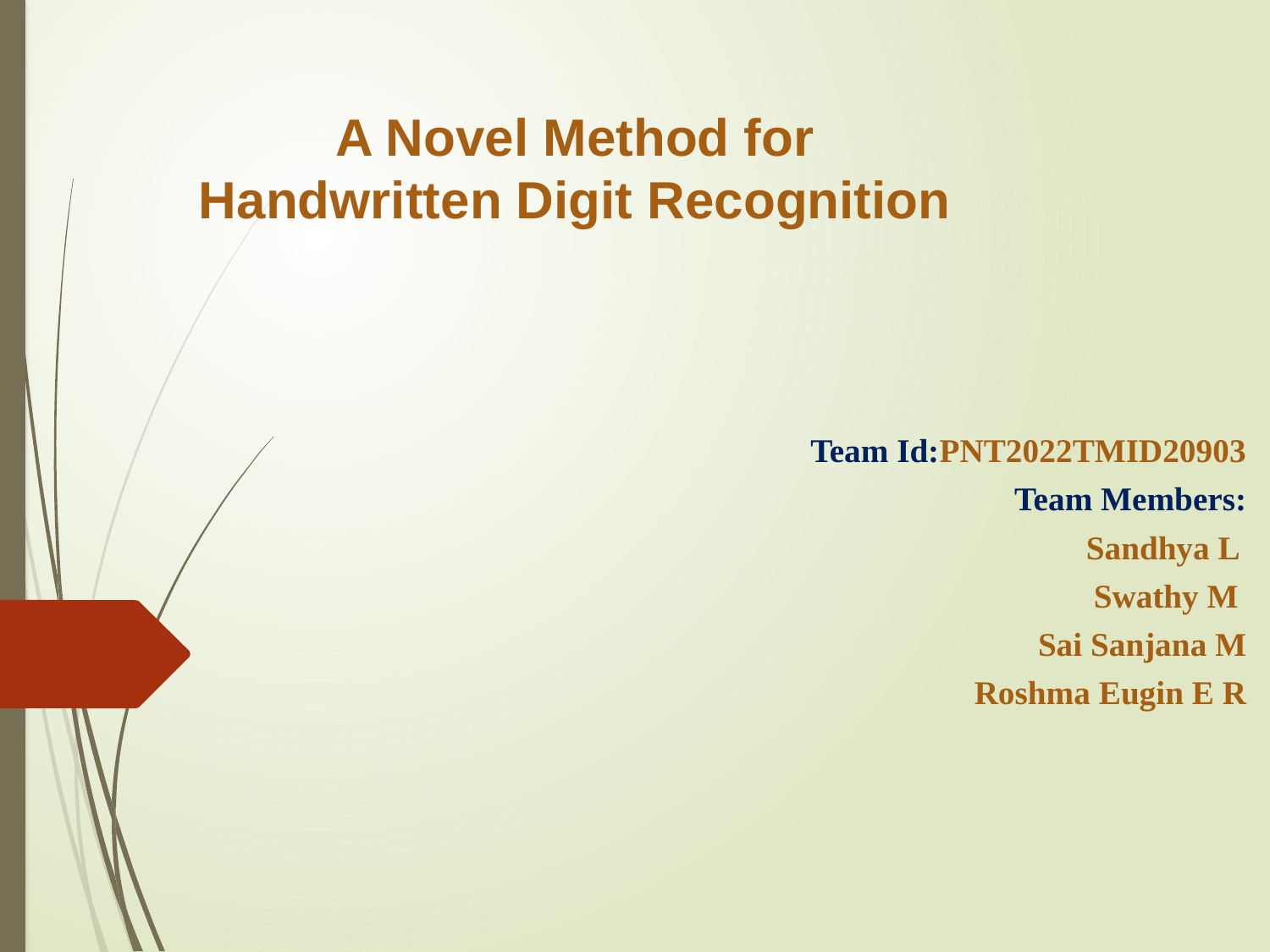

# A Novel Method for Handwritten Digit Recognition

Team Id:PNT2022TMID20903
Team Members:
Sandhya L
Swathy M
Sai Sanjana M
Roshma Eugin E R